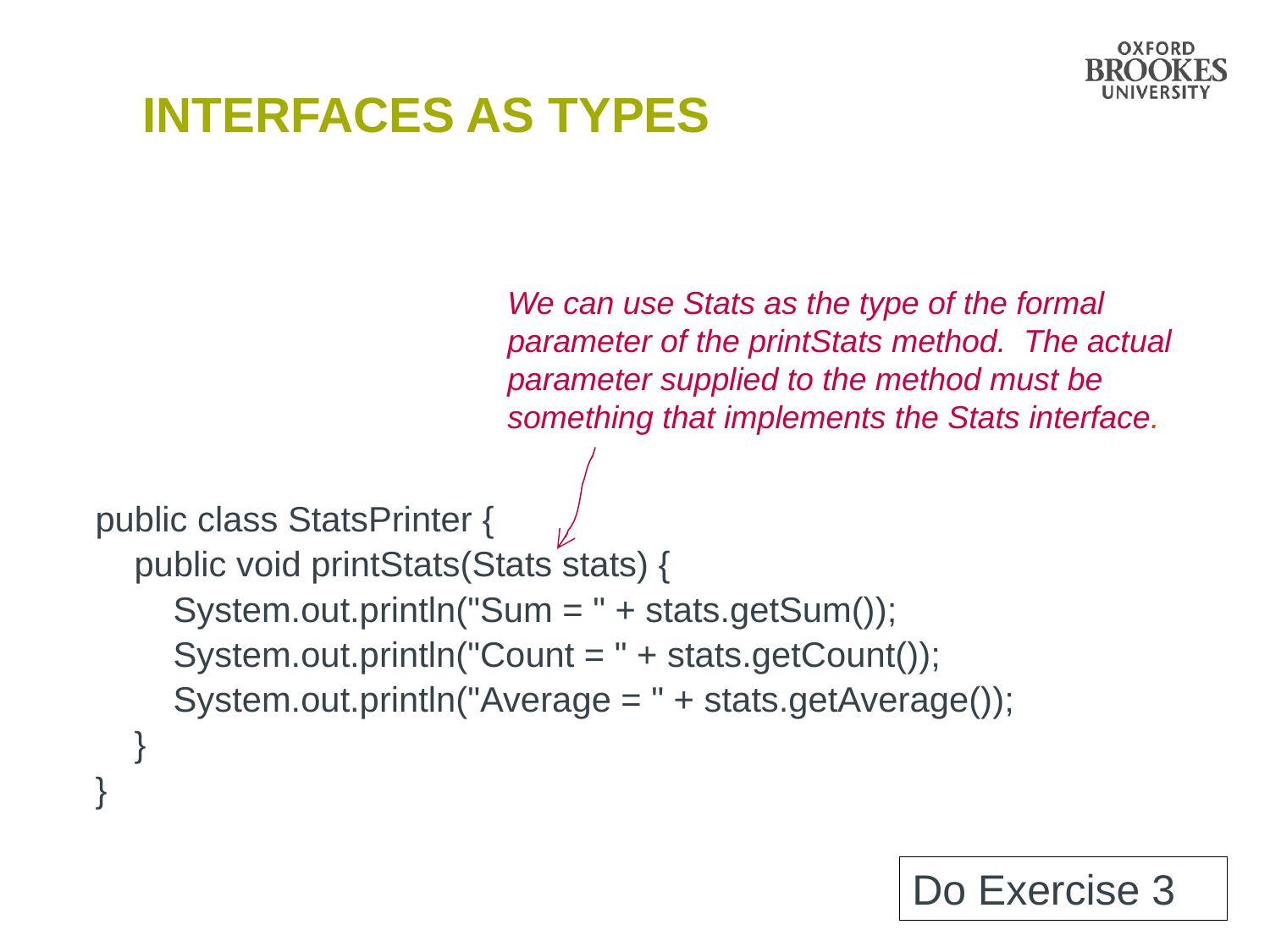

# Interfaces as Types
We can use Stats as the type of the formal parameter of the printStats method.  The actual parameter supplied to the method must be something that implements the Stats interface.

public class StatsPrinter {
    public void printStats(Stats stats) {
        System.out.println("Sum = " + stats.getSum());
        System.out.println("Count = " + stats.getCount());
        System.out.println("Average = " + stats.getAverage());
    }
}
Do Exercise 3